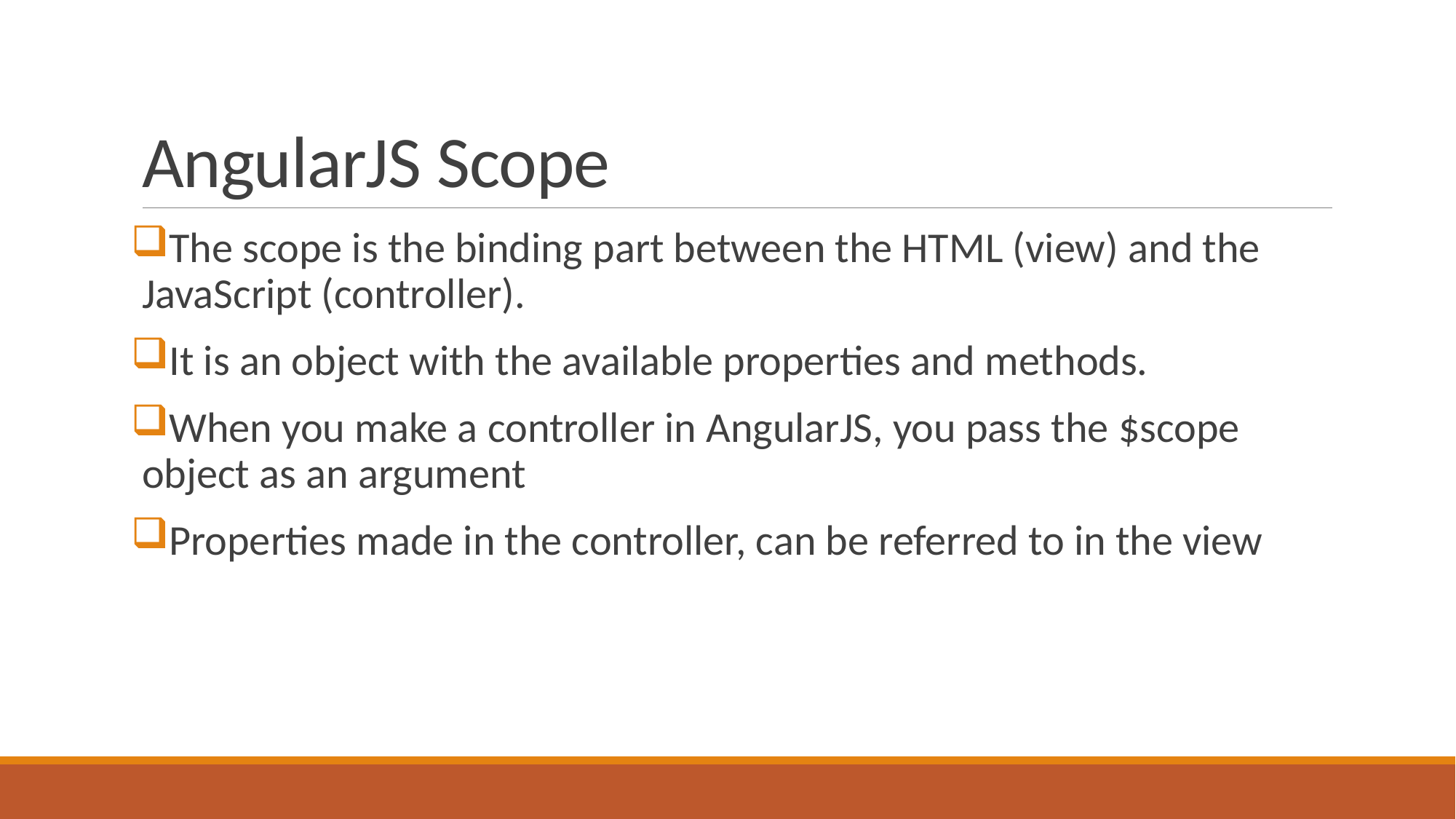

# AngularJS Scope
The scope is the binding part between the HTML (view) and the JavaScript (controller).
It is an object with the available properties and methods.
When you make a controller in AngularJS, you pass the $scope object as an argument
Properties made in the controller, can be referred to in the view